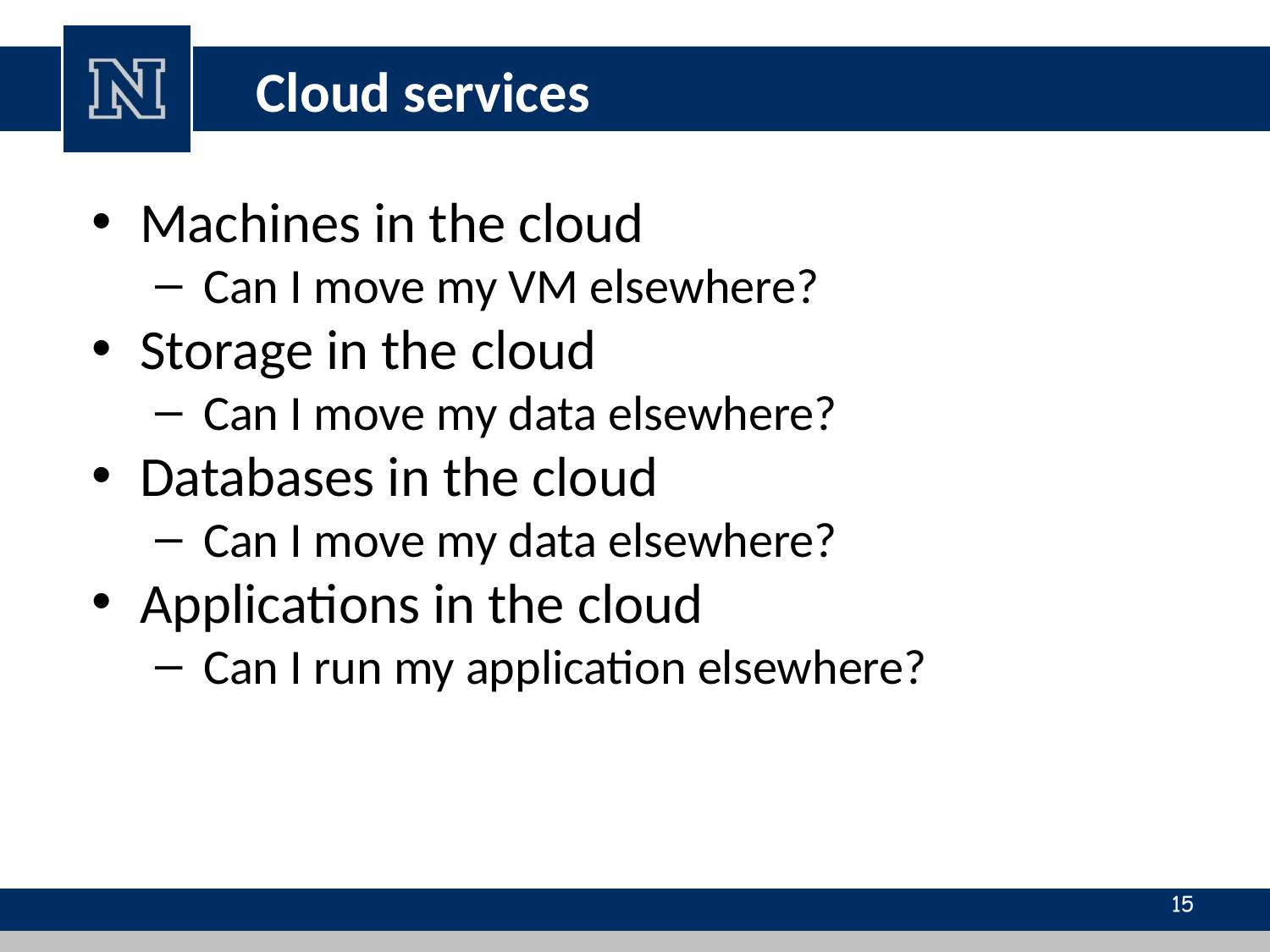

# Cloud services
Machines in the cloud
Can I move my VM elsewhere?
Storage in the cloud
Can I move my data elsewhere?
Databases in the cloud
Can I move my data elsewhere?
Applications in the cloud
Can I run my application elsewhere?
15